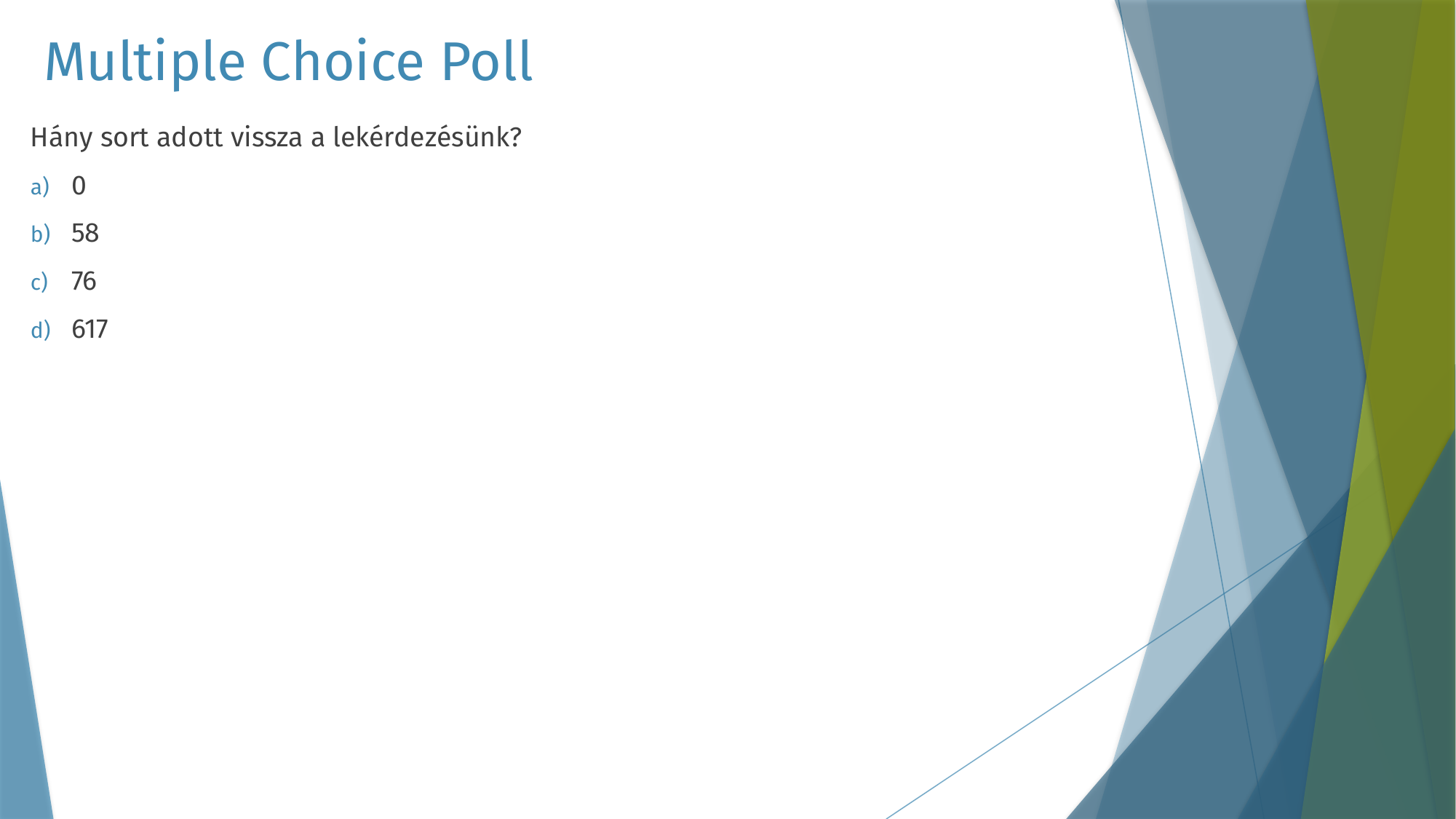

# Multiple Choice Poll
Hány sort adott vissza a lekérdezésünk?
0
58
76
617